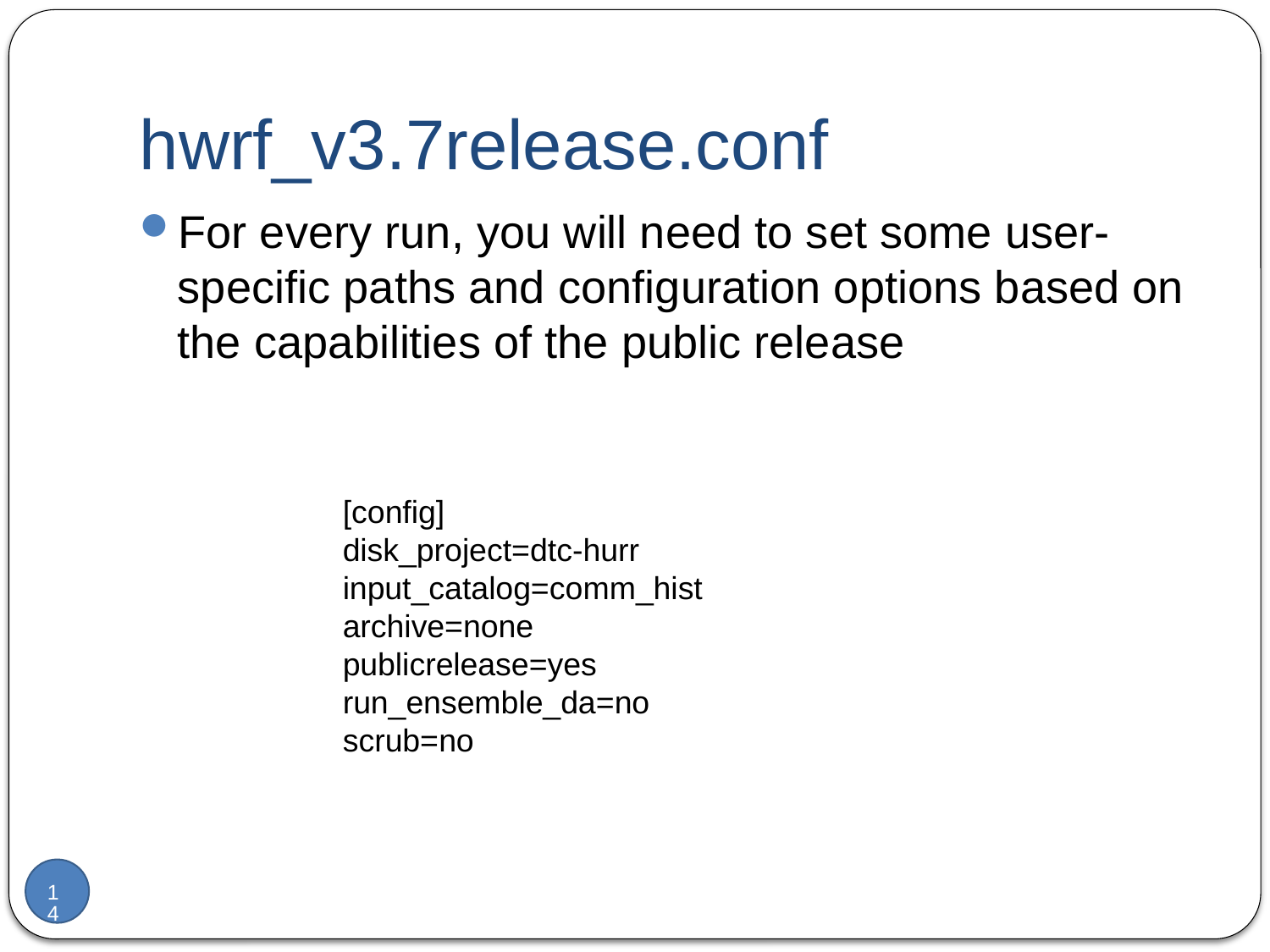

# hwrf_v3.7release.conf
For every run, you will need to set some user-specific paths and configuration options based on the capabilities of the public release

[config]
disk_project=dtc-hurr
input_catalog=comm_hist
archive=none
publicrelease=yes
run_ensemble_da=no
scrub=no